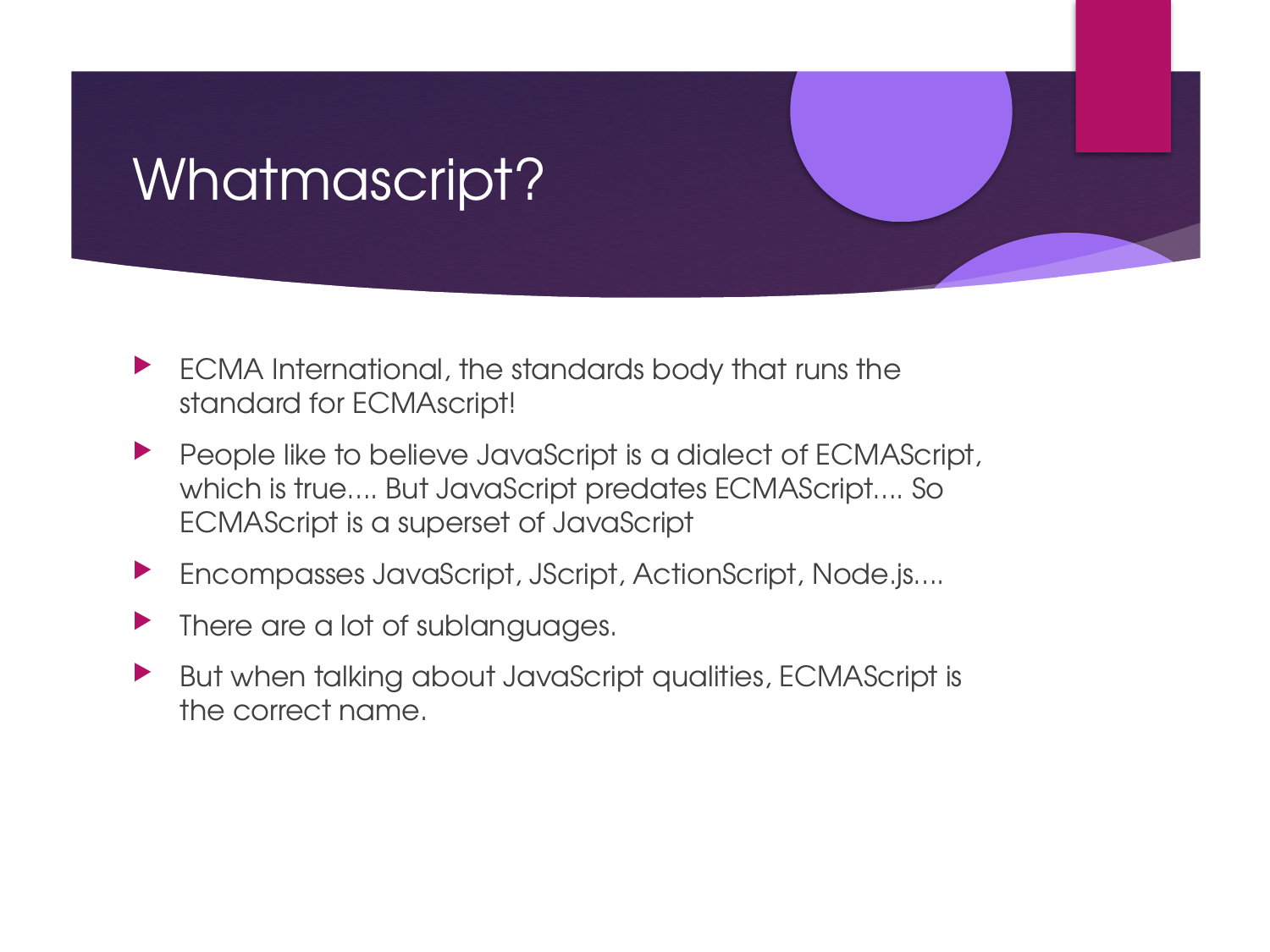

Whatmascript?
ECMA International, the standards body that runs the standard for ECMAscript!
People like to believe JavaScript is a dialect of ECMAScript, which is true…. But JavaScript predates ECMAScript…. So ECMAScript is a superset of JavaScript
Encompasses JavaScript, JScript, ActionScript, Node.js….
There are a lot of sublanguages.
But when talking about JavaScript qualities, ECMAScript is the correct name.